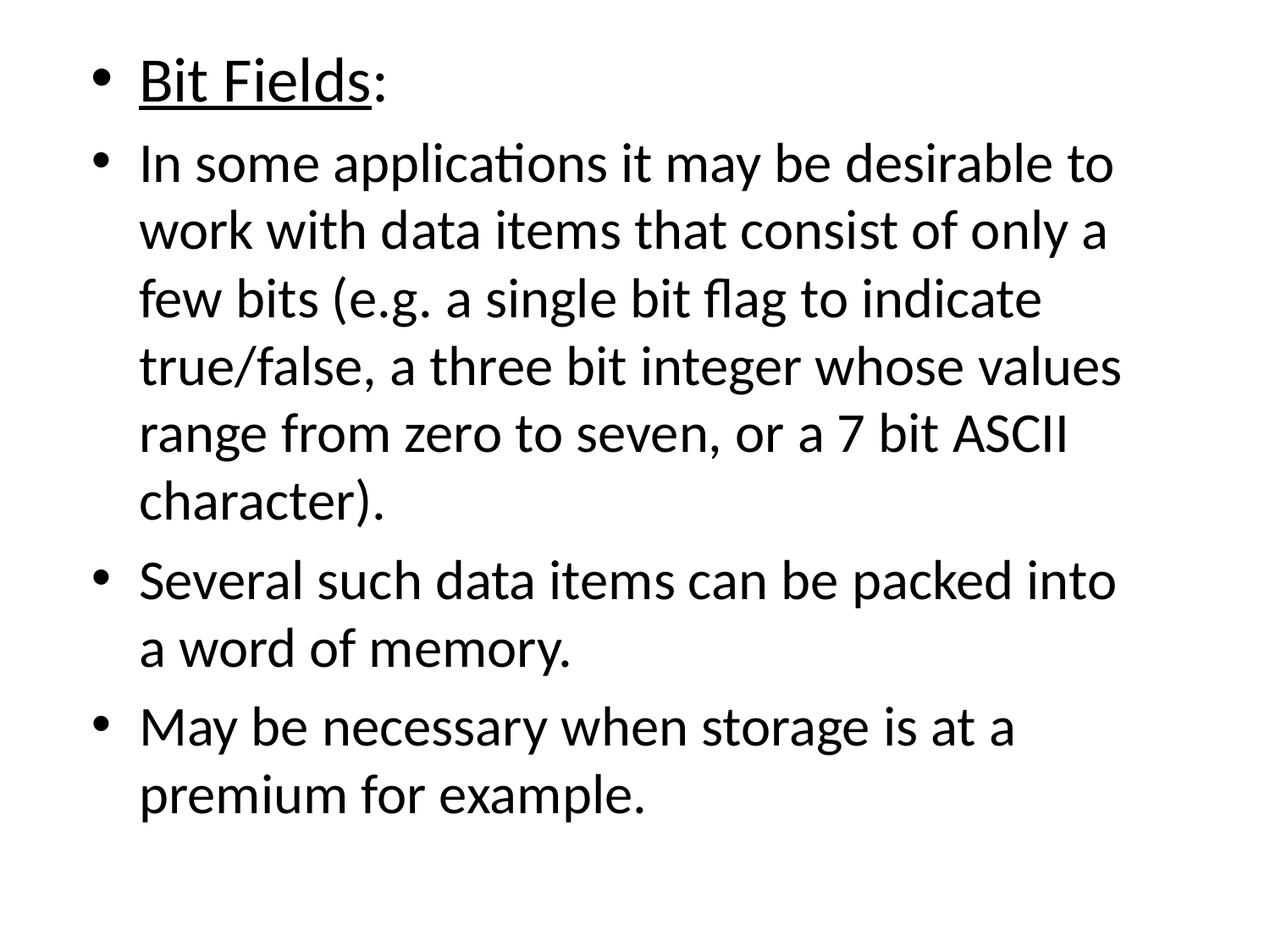

#
Bit Fields:
In some applications it may be desirable to work with data items that consist of only a few bits (e.g. a single bit flag to indicate true/false, a three bit integer whose values range from zero to seven, or a 7 bit ASCII character).
Several such data items can be packed into a word of memory.
May be necessary when storage is at a premium for example.